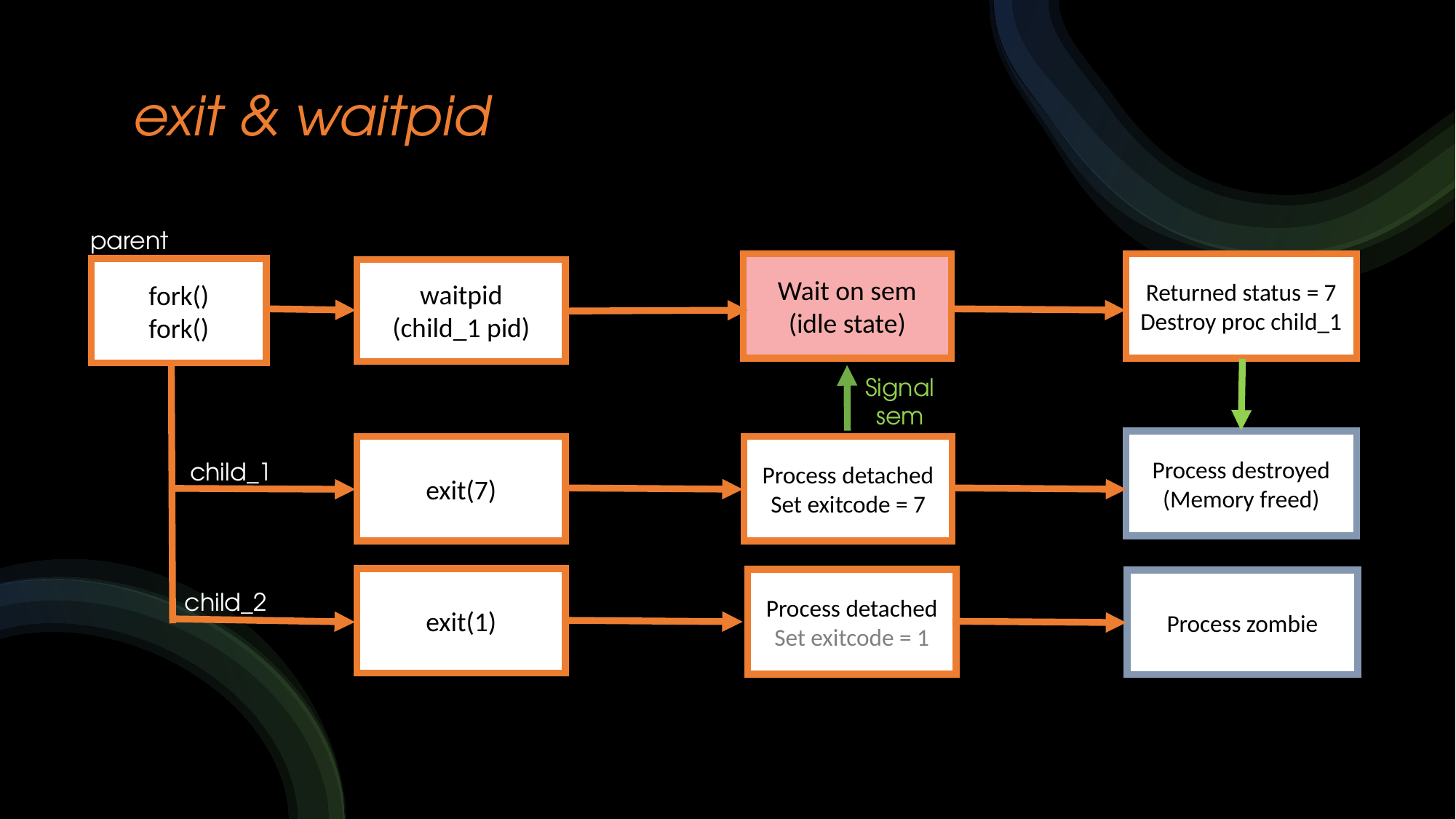

exit & waitpid
parent

Returned status = 7
Destroy proc child_1
Wait on sem
(idle state)
fork()
fork()
waitpid
(child_1 pid)
Signal sem
Process destroyed
(Memory freed)
Process detached
Set exitcode = 7
exit(7)
child_1

exit(1)
Process detached
Set exitcode = 1
Process zombie
child_2